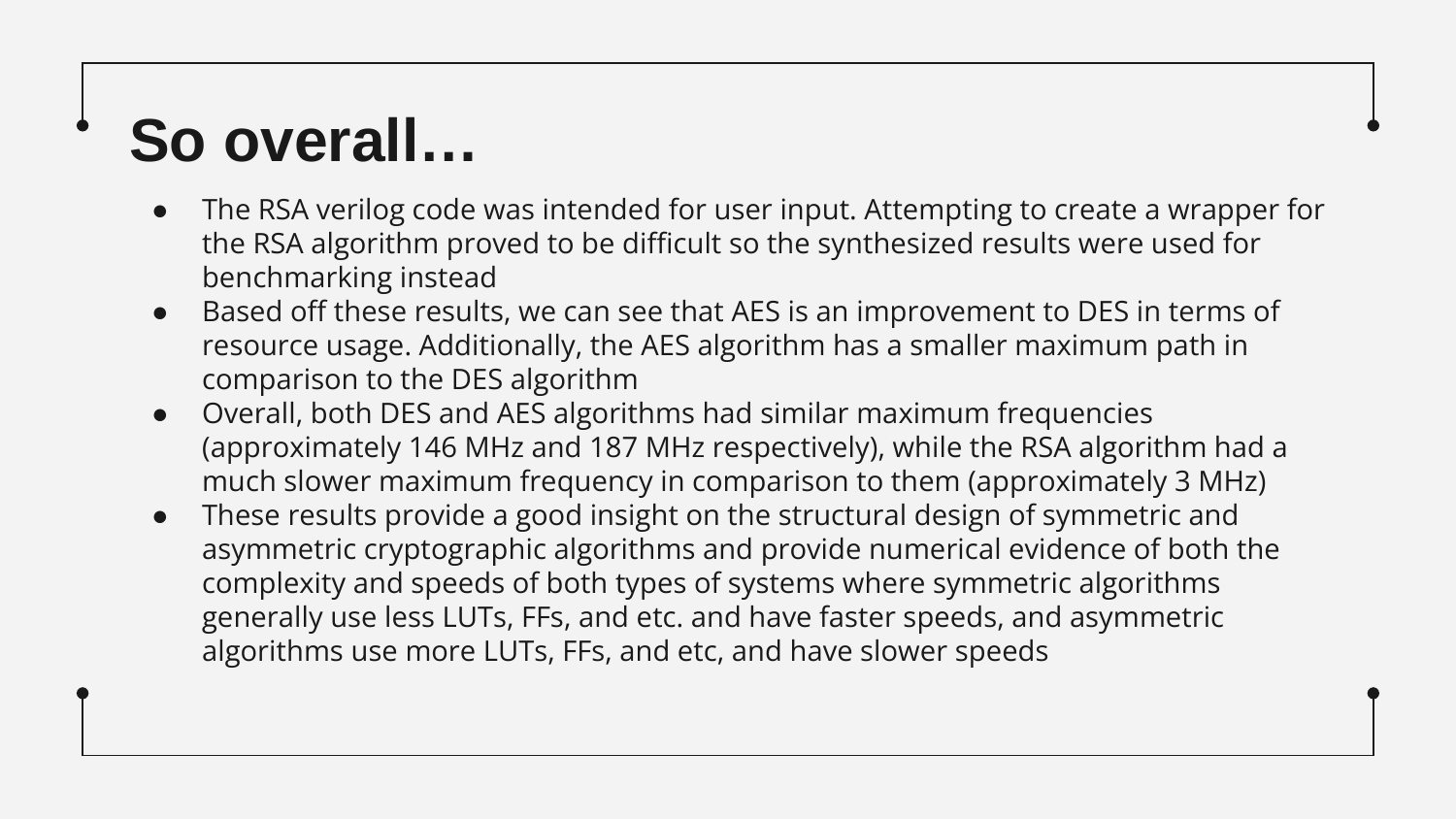

# So overall…
The RSA verilog code was intended for user input. Attempting to create a wrapper for the RSA algorithm proved to be difficult so the synthesized results were used for benchmarking instead
Based off these results, we can see that AES is an improvement to DES in terms of resource usage. Additionally, the AES algorithm has a smaller maximum path in comparison to the DES algorithm
Overall, both DES and AES algorithms had similar maximum frequencies (approximately 146 MHz and 187 MHz respectively), while the RSA algorithm had a much slower maximum frequency in comparison to them (approximately 3 MHz)
These results provide a good insight on the structural design of symmetric and asymmetric cryptographic algorithms and provide numerical evidence of both the complexity and speeds of both types of systems where symmetric algorithms generally use less LUTs, FFs, and etc. and have faster speeds, and asymmetric algorithms use more LUTs, FFs, and etc, and have slower speeds